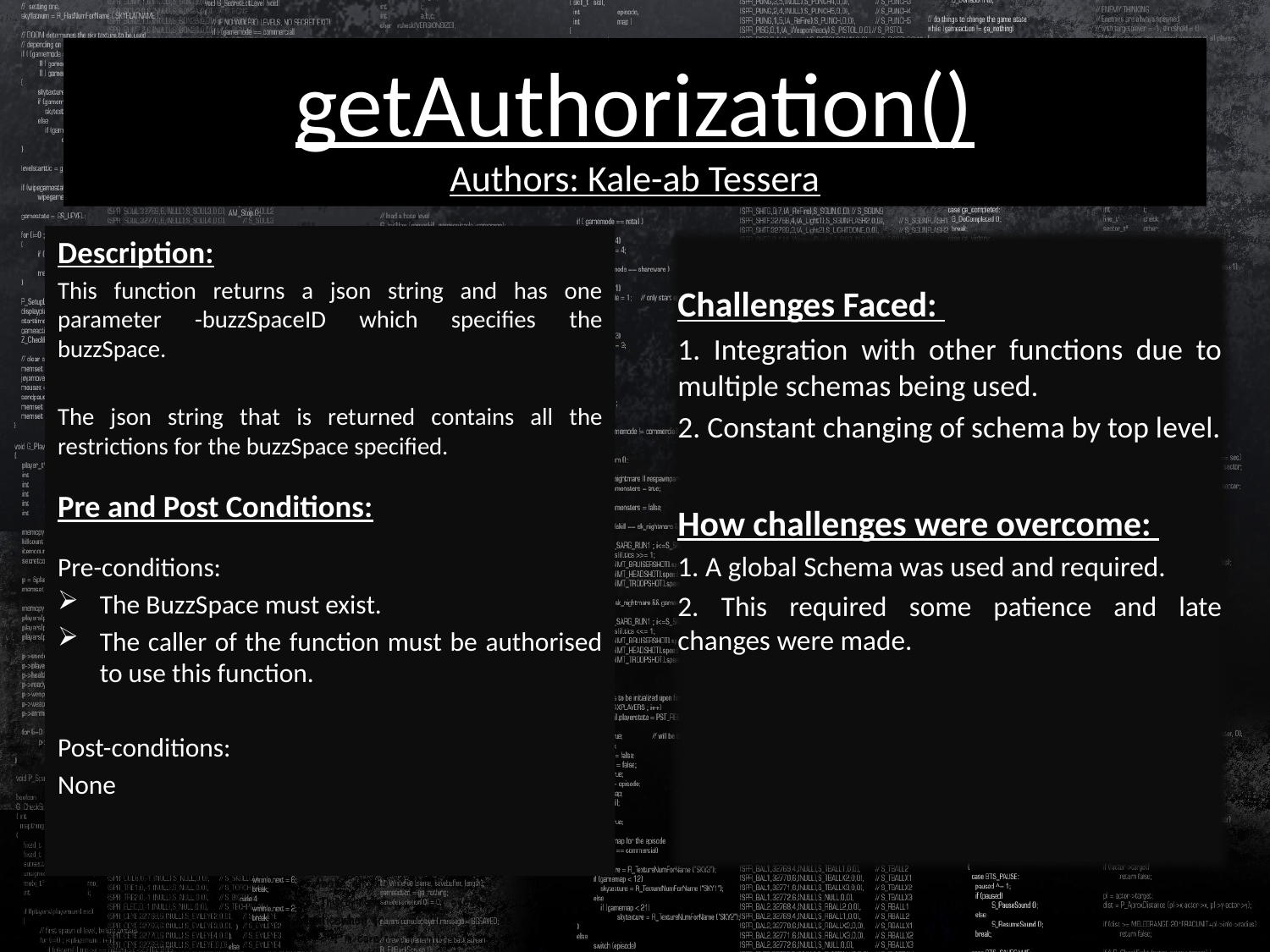

# getAuthorization() Authors: Kale-ab Tessera
Description:
This function returns a json string and has one parameter -buzzSpaceID which specifies the buzzSpace.

The json string that is returned contains all the restrictions for the buzzSpace specified.

Pre and Post Conditions:

Pre-conditions:
The BuzzSpace must exist.
The caller of the function must be authorised to use this function.

Post-conditions:
None

Challenges Faced:
1. Integration with other functions due to multiple schemas being used.
2. Constant changing of schema by top level.

How challenges were overcome:
1. A global Schema was used and required.
2. This required some patience and late changes were made.